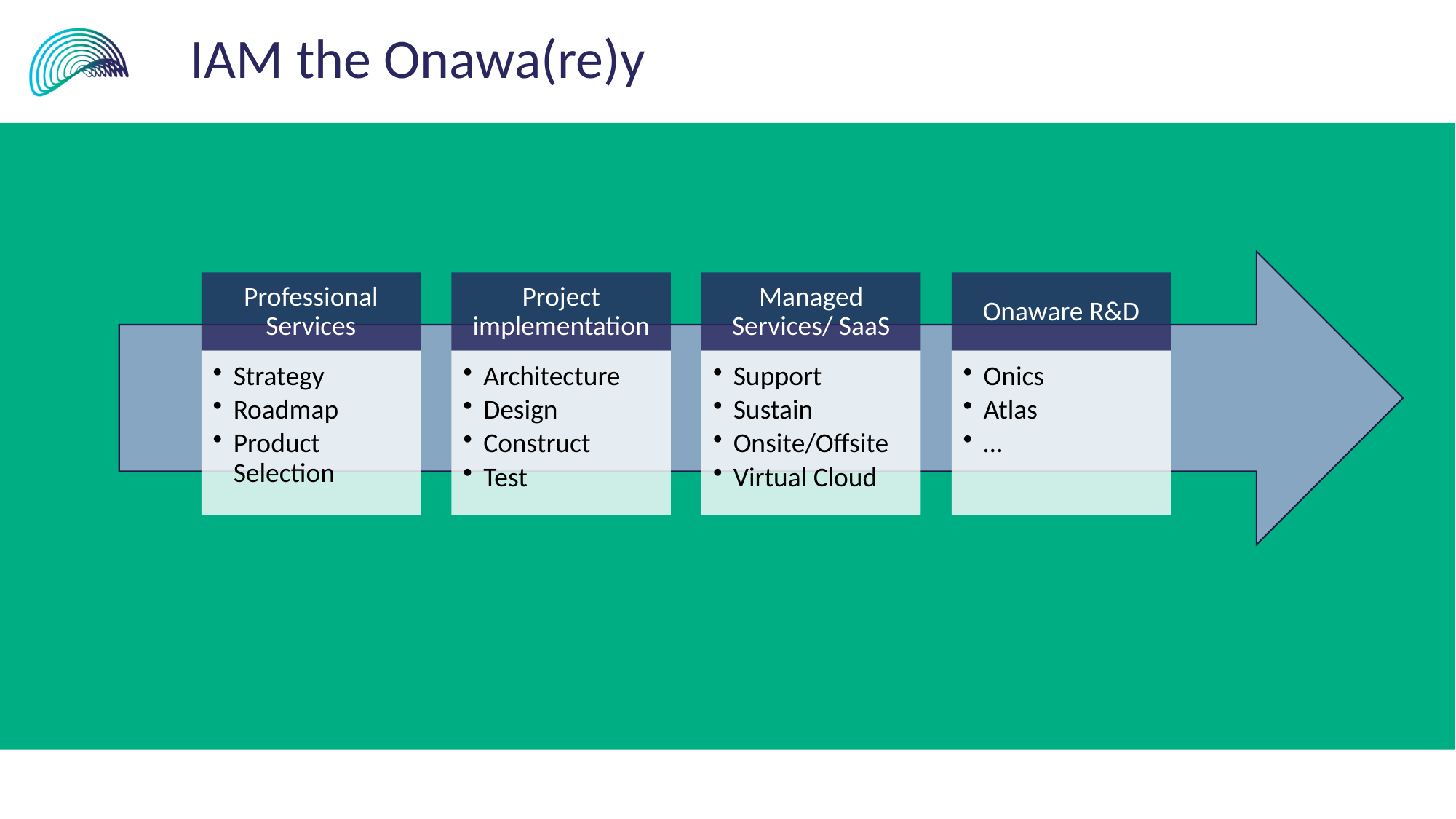

# IAM the Onawa(re)y
Professional Services
Strategy
Roadmap
Product Selection
Project implementation
Architecture
Design
Construct
Test
Managed Services/ SaaS
Support
Sustain
Onsite/Offsite
Virtual Cloud
Onaware R&D
Onics
Atlas
…